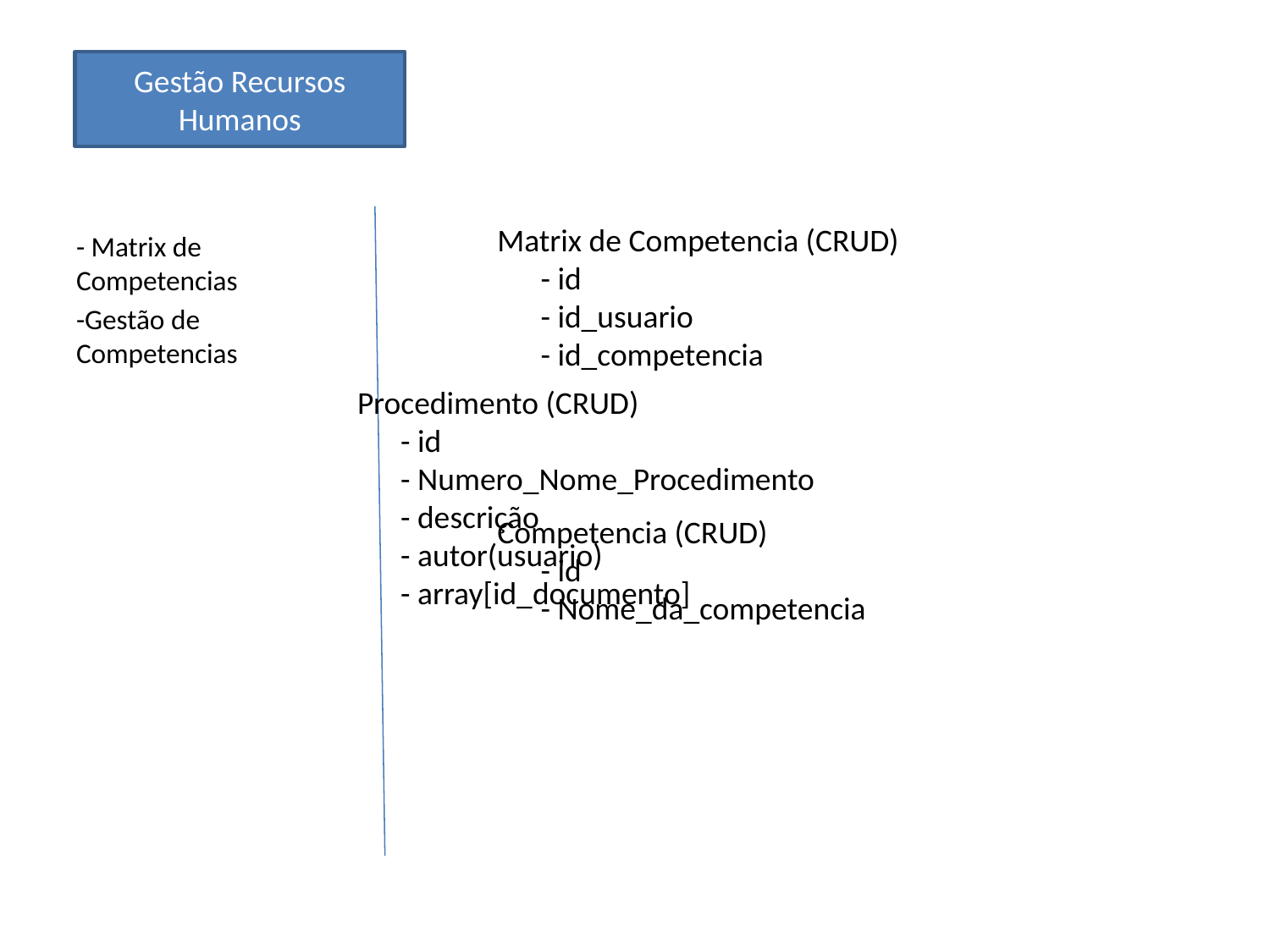

Gestão Recursos Humanos
Matrix de Competencia (CRUD)
      - id
      - id_usuario
      - id_competencia
- Matrix de Competencias
-Gestão de Competencias
Procedimento (CRUD)
      - id
      - Numero_Nome_Procedimento
      - descrição
      - autor(usuario)
      - array[id_documento]
Competencia (CRUD)
      - id
      - Nome_da_competencia